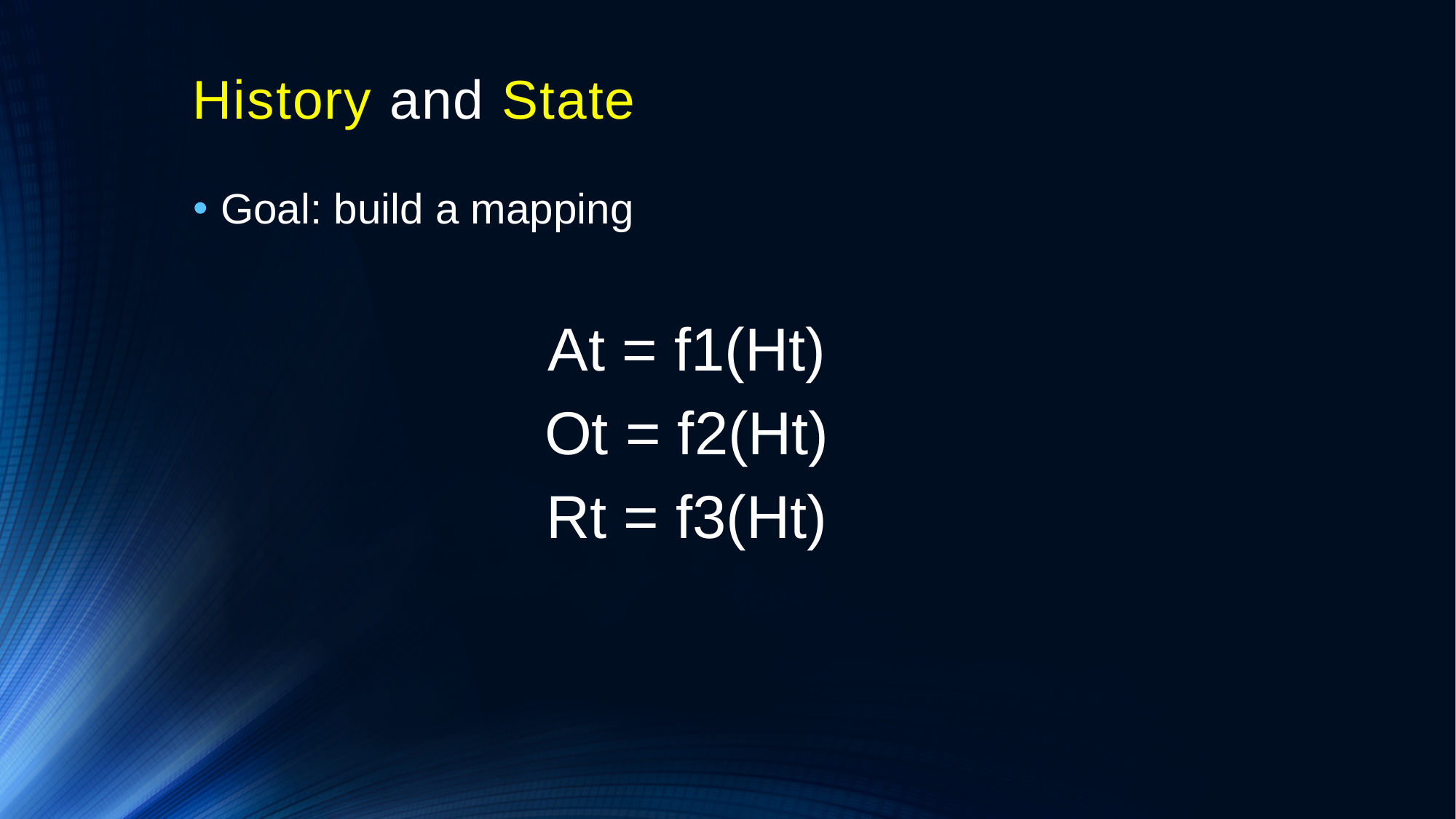

# History and State
Goal: build a mapping

At = f1(Ht)
Ot = f2(Ht)
Rt = f3(Ht)